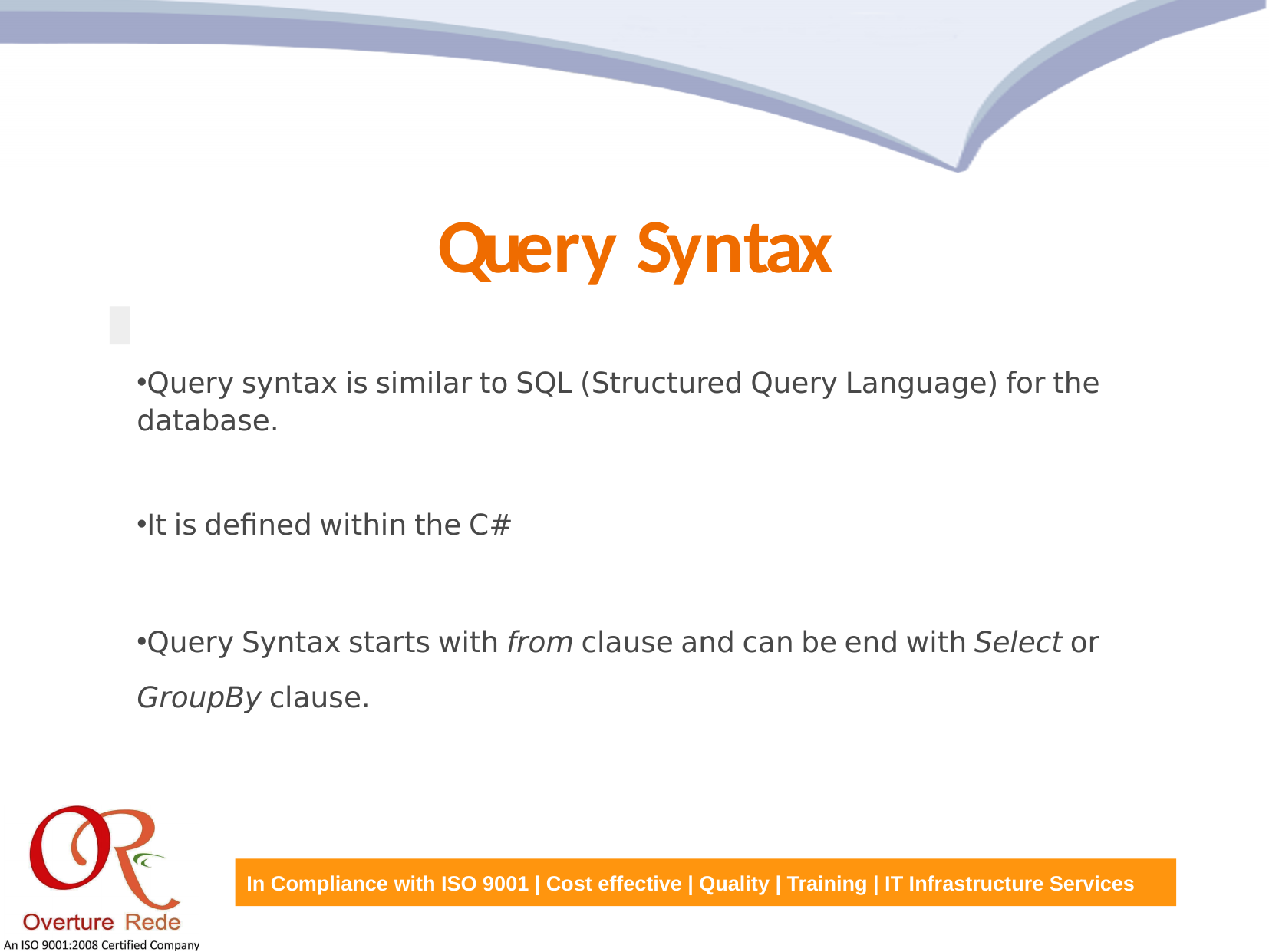

Query Syntax

Query syntax is similar to SQL (Structured Query Language) for the database.

It is defined within the C#

Query Syntax starts with from clause and can be end with Select or
GroupBy clause.